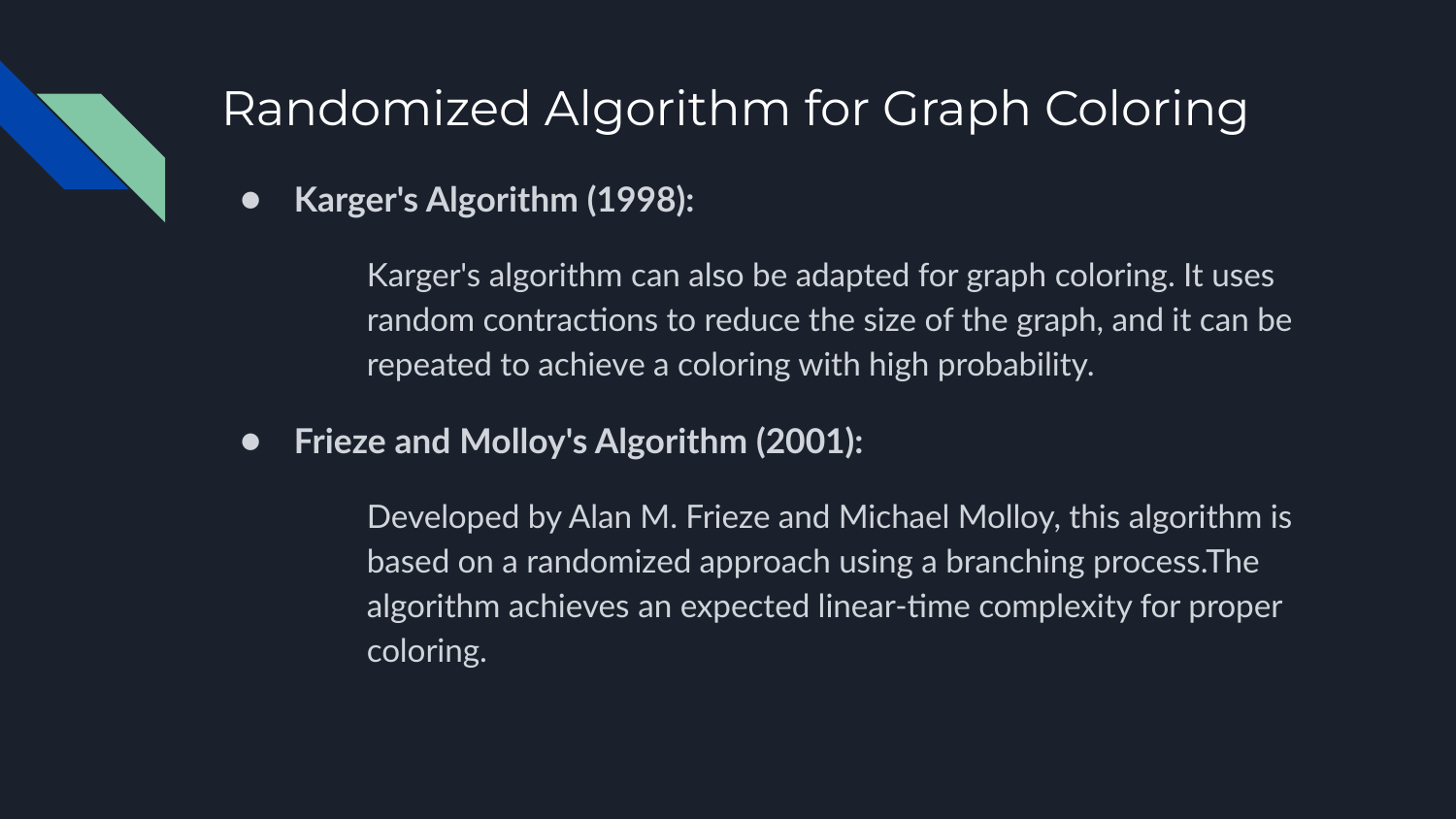

# Randomized Algorithm for Graph Coloring

Karger's Algorithm (1998):
Karger's algorithm can also be adapted for graph coloring. It uses random contractions to reduce the size of the graph, and it can be repeated to achieve a coloring with high probability.
Frieze and Molloy's Algorithm (2001):
Developed by Alan M. Frieze and Michael Molloy, this algorithm is based on a randomized approach using a branching process.The algorithm achieves an expected linear-time complexity for proper coloring.